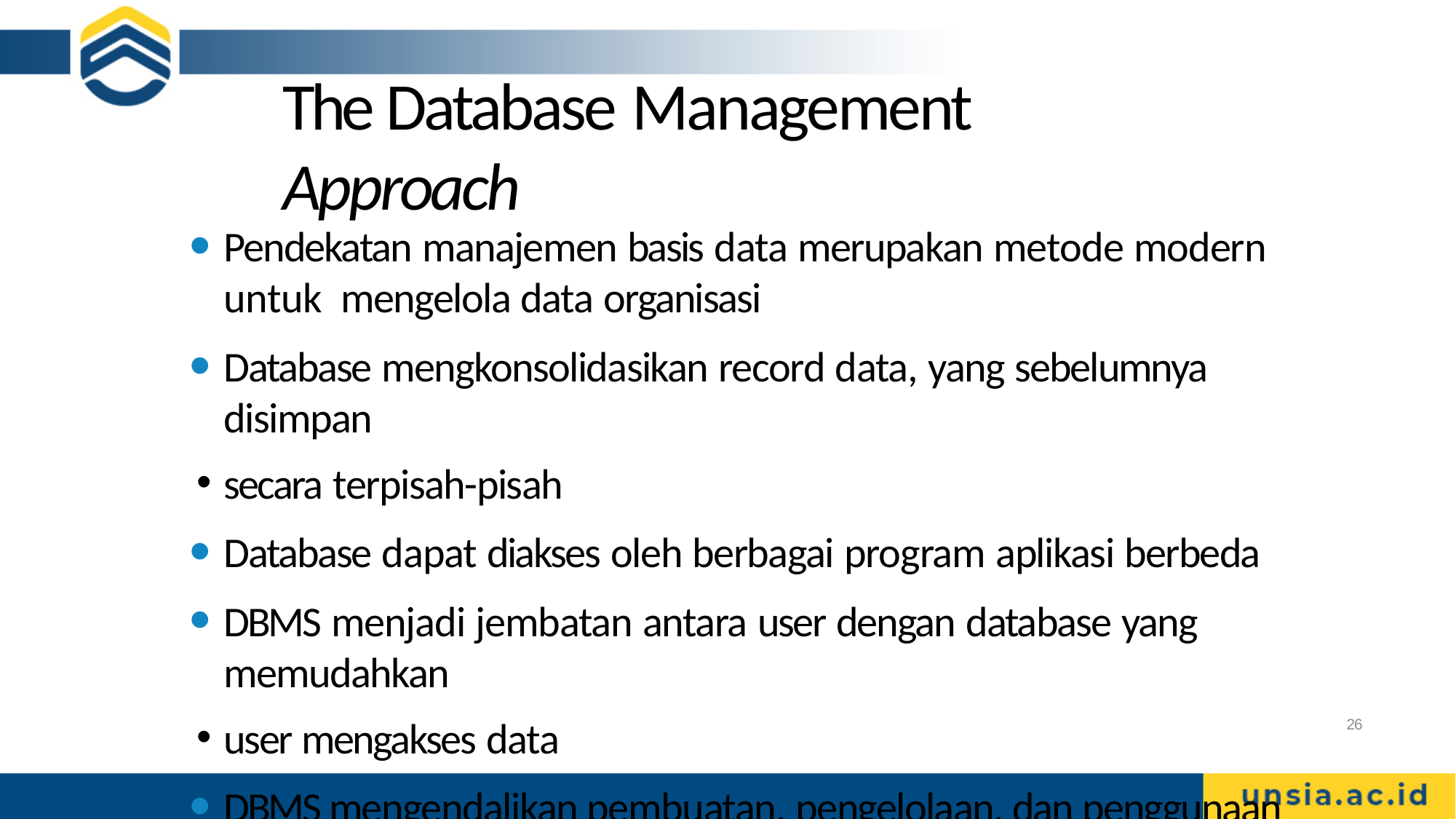

# The Database Management  Approach
Pendekatan manajemen basis data merupakan metode modern untuk  mengelola data organisasi
Database mengkonsolidasikan record data, yang sebelumnya disimpan
secara terpisah-pisah
Database dapat diakses oleh berbagai program aplikasi berbeda
DBMS menjadi jembatan antara user dengan database yang memudahkan
user mengakses data
DBMS mengendalikan pembuatan, pengelolaan, dan penggunaan database  organisasi dan penggunanya
26